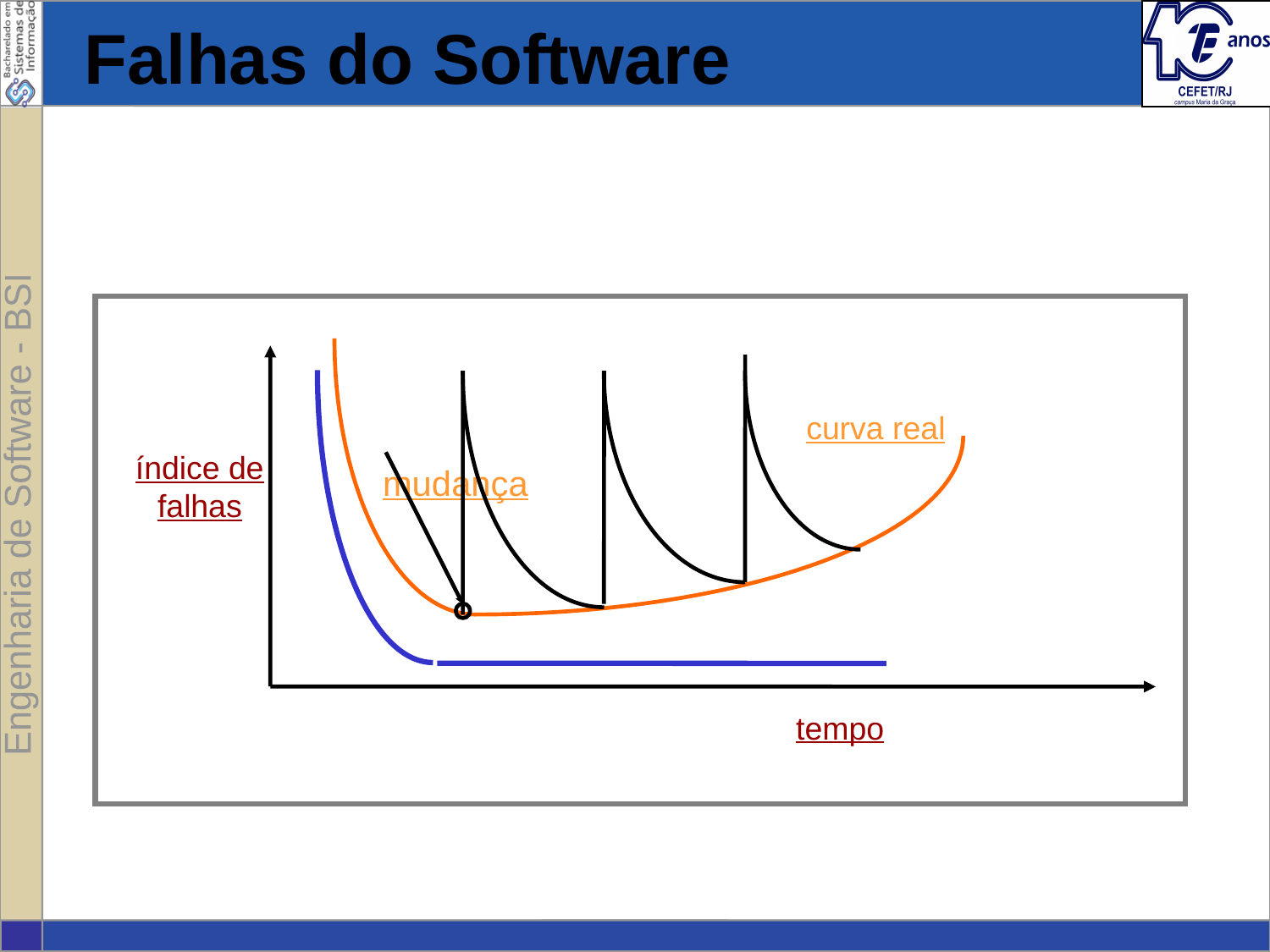

# Falhas do Software

curva real

índice de falhas

mudança
curva idealizada

tempo